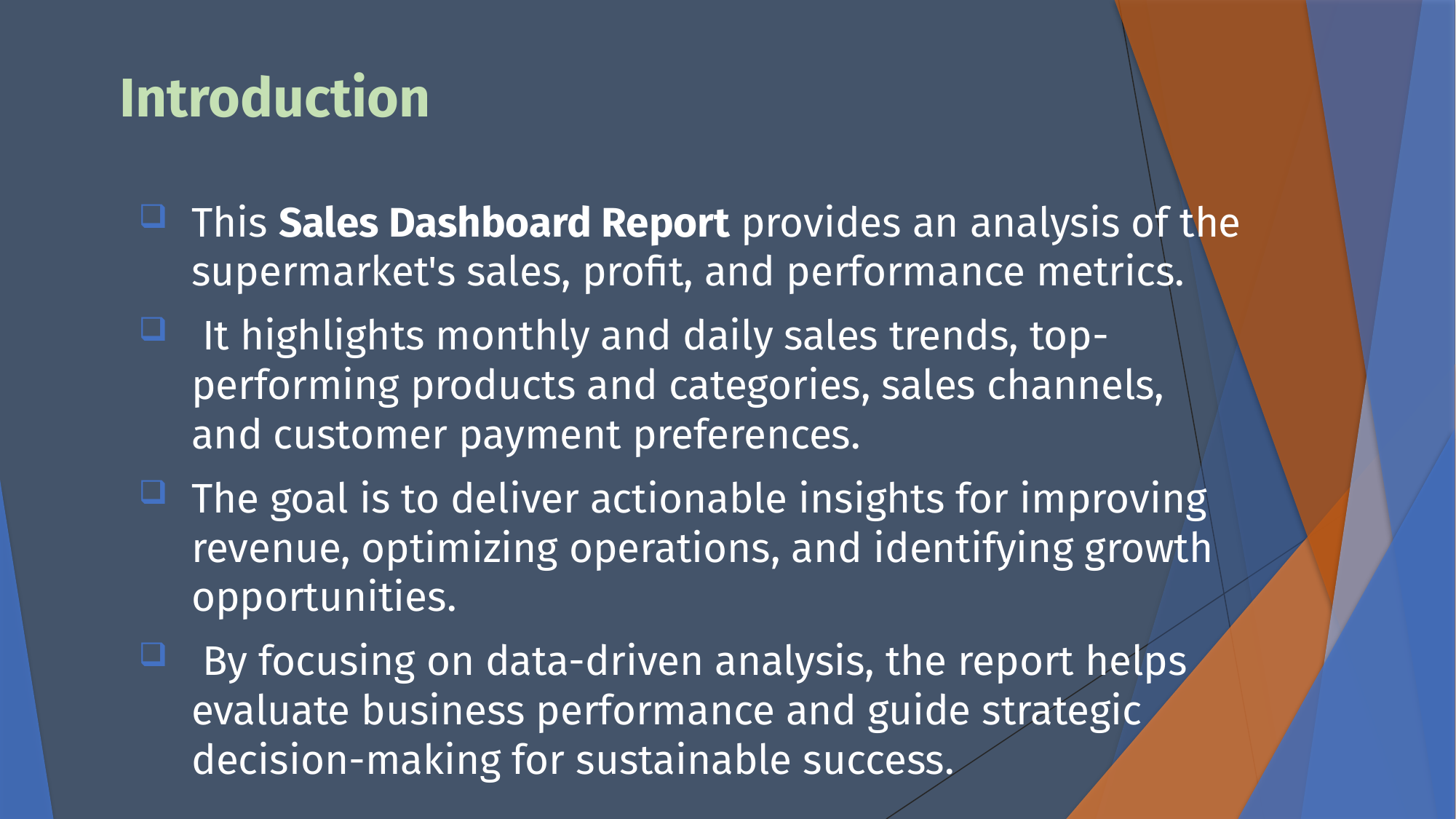

# Introduction

This Sales Dashboard Report provides an analysis of the supermarket's sales, profit, and performance metrics.
 It highlights monthly and daily sales trends, top-performing products and categories, sales channels, and customer payment preferences.
The goal is to deliver actionable insights for improving revenue, optimizing operations, and identifying growth opportunities.
 By focusing on data-driven analysis, the report helps evaluate business performance and guide strategic decision-making for sustainable success.